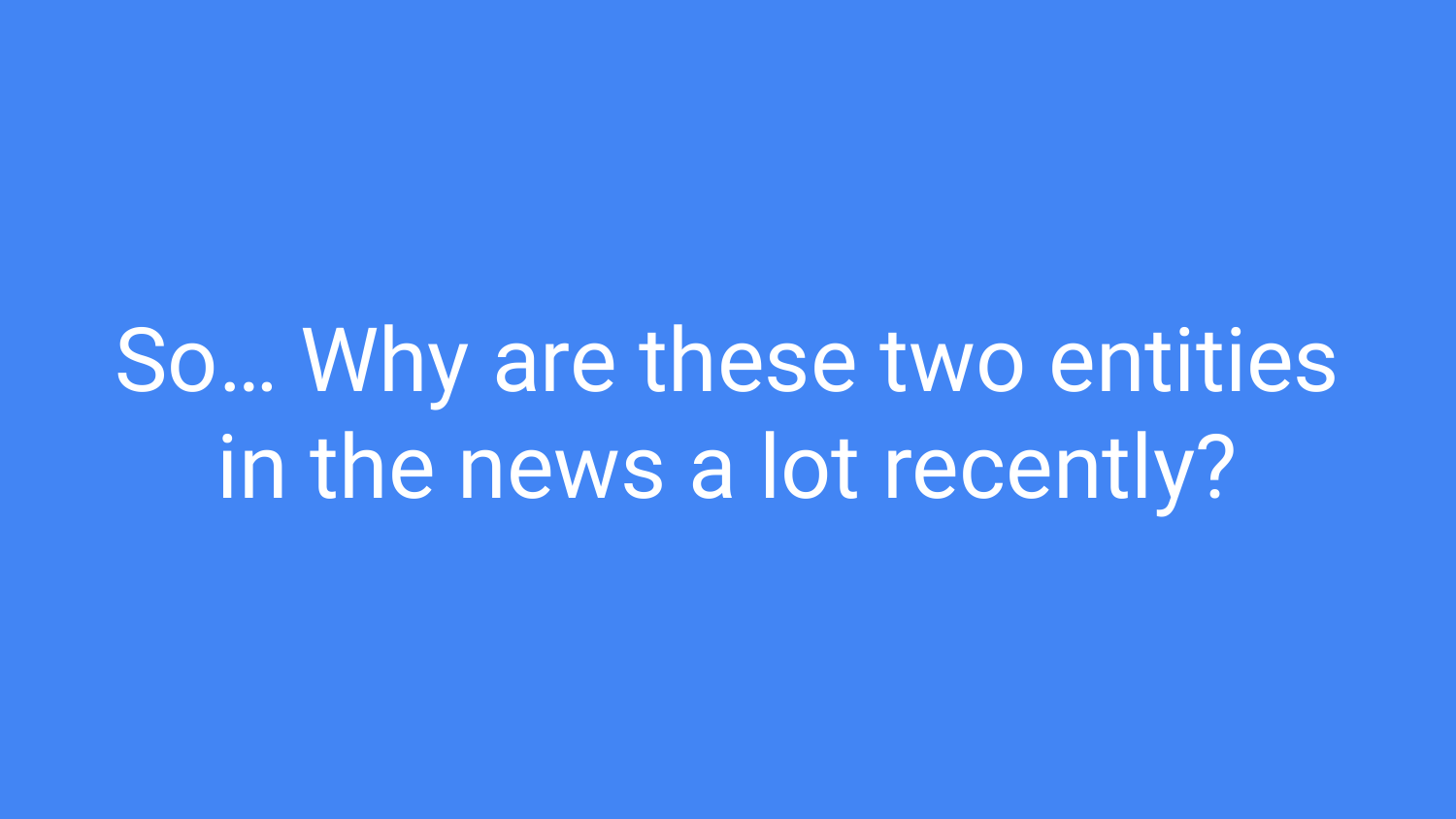

# So… Why are these two entities in the news a lot recently?